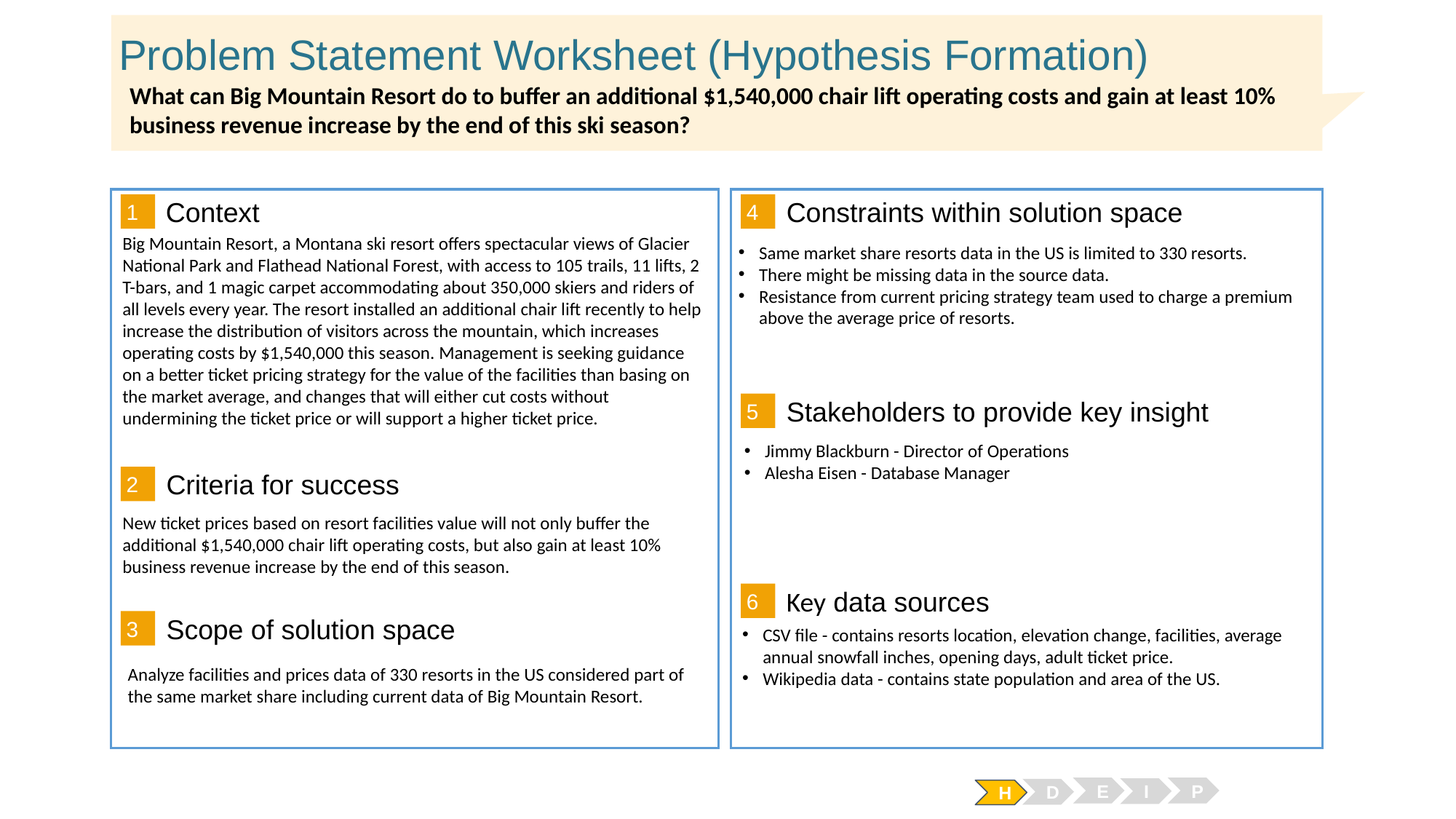

# Problem Statement Worksheet (Hypothesis Formation)
What can Big Mountain Resort do to buffer an additional $1,540,000 chair lift operating costs and gain at least 10% business revenue increase by the end of this ski season?
H

1
4
Context
Constraints within solution space
Big Mountain Resort, a Montana ski resort offers spectacular views of Glacier National Park and Flathead National Forest, with access to 105 trails, 11 lifts, 2 T-bars, and 1 magic carpet accommodating about 350,000 skiers and riders of all levels every year. The resort installed an additional chair lift recently to help increase the distribution of visitors across the mountain, which increases operating costs by $1,540,000 this season. Management is seeking guidance on a better ticket pricing strategy for the value of the facilities than basing on the market average, and changes that will either cut costs without undermining the ticket price or will support a higher ticket price.
Same market share resorts data in the US is limited to 330 resorts.
There might be missing data in the source data.
Resistance from current pricing strategy team used to charge a premium above the average price of resorts.
5
Stakeholders to provide key insight
Jimmy Blackburn - Director of Operations
Alesha Eisen - Database Manager

2
Criteria for success
New ticket prices based on resort facilities value will not only buffer the additional $1,540,000 chair lift operating costs, but also gain at least 10% business revenue increase by the end of this season.
6
Key data sources
3
Scope of solution space
CSV file - contains resorts location, elevation change, facilities, average annual snowfall inches, opening days, adult ticket price.
Wikipedia data - contains state population and area of the US.

Analyze facilities and prices data of 330 resorts in the US considered part of the same market share including current data of Big Mountain Resort.
E
P
I
D
H